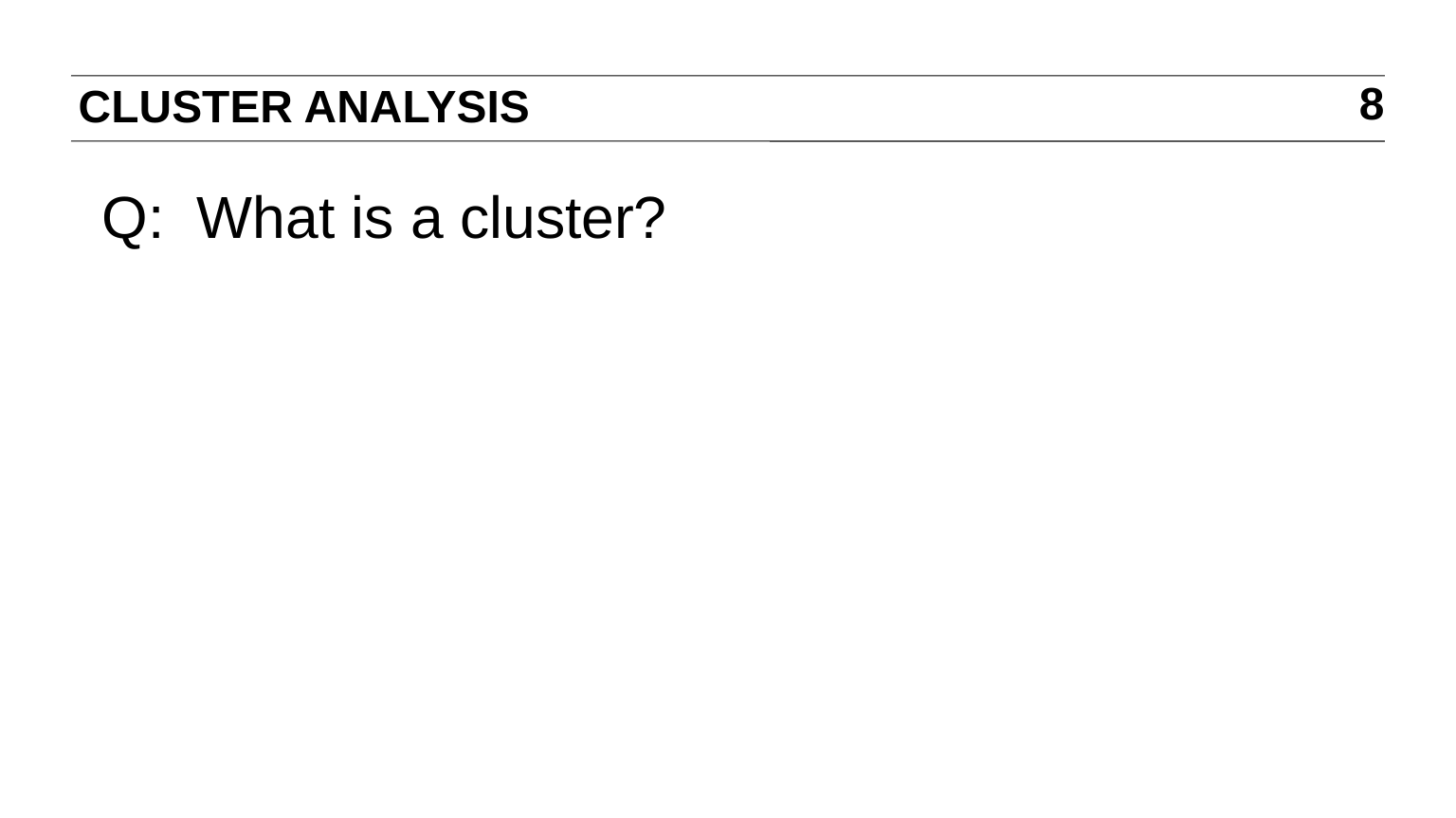

Cluster analysis
8
Q:  What is a cluster?